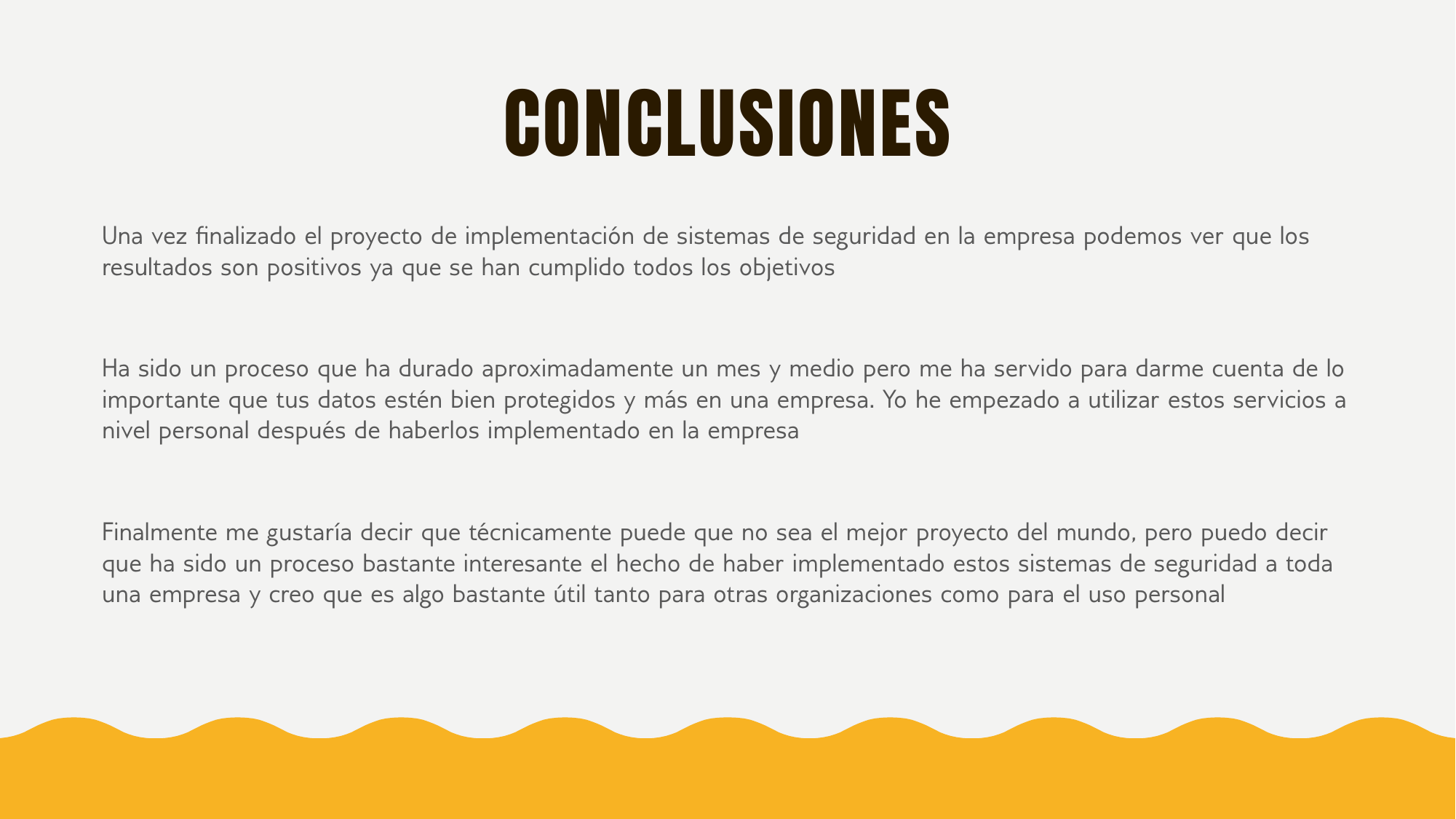

# Conclusiones
Una vez finalizado el proyecto de implementación de sistemas de seguridad en la empresa podemos ver que los resultados son positivos ya que se han cumplido todos los objetivos

Ha sido un proceso que ha durado aproximadamente un mes y medio pero me ha servido para darme cuenta de lo importante que tus datos estén bien protegidos y más en una empresa. Yo he empezado a utilizar estos servicios a nivel personal después de haberlos implementado en la empresa

Finalmente me gustaría decir que técnicamente puede que no sea el mejor proyecto del mundo, pero puedo decir que ha sido un proceso bastante interesante el hecho de haber implementado estos sistemas de seguridad a toda una empresa y creo que es algo bastante útil tanto para otras organizaciones como para el uso personal